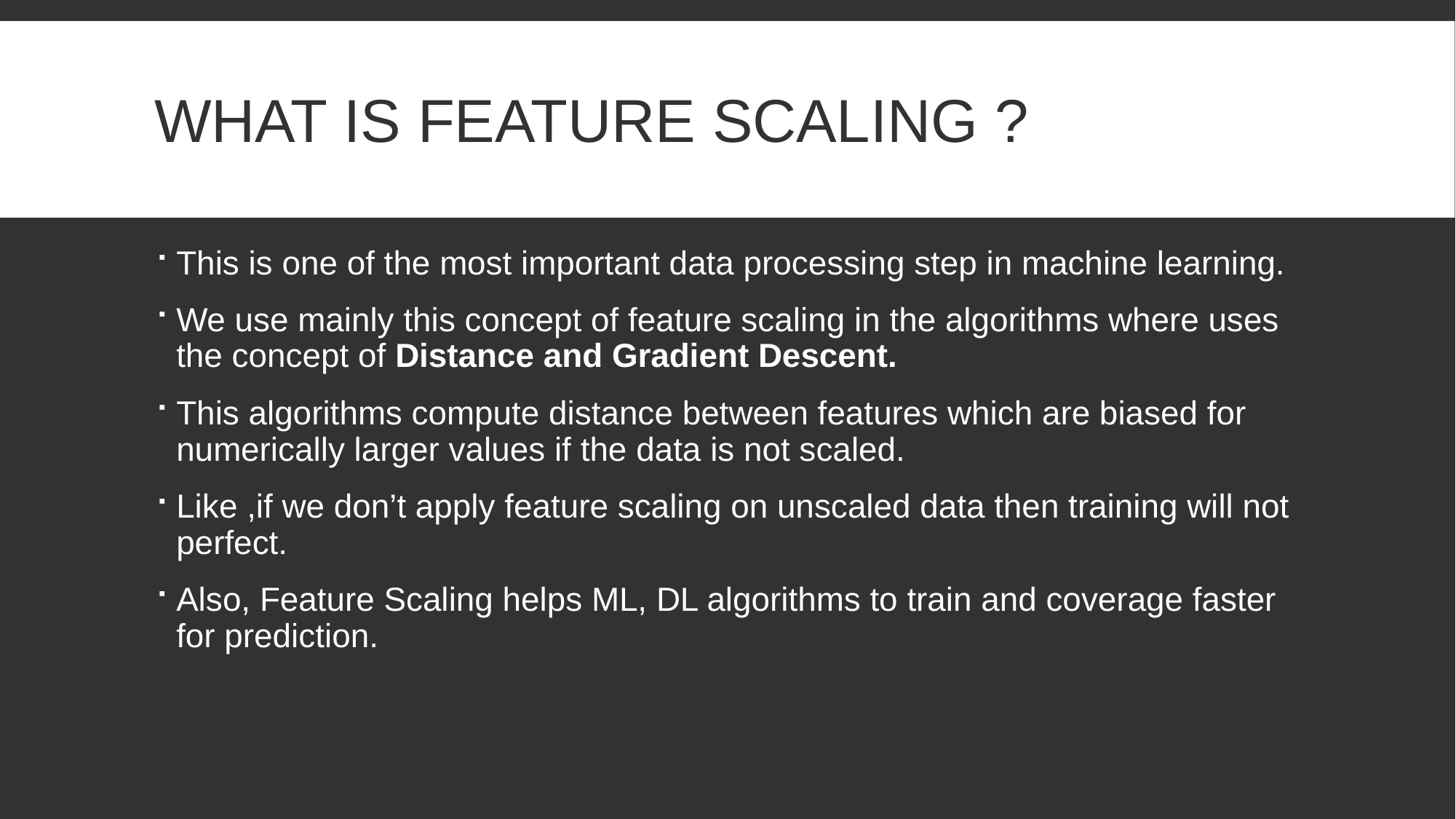

# What is feature scaling ?
This is one of the most important data processing step in machine learning.
We use mainly this concept of feature scaling in the algorithms where uses the concept of Distance and Gradient Descent.
This algorithms compute distance between features which are biased for numerically larger values if the data is not scaled.
Like ,if we don’t apply feature scaling on unscaled data then training will not perfect.
Also, Feature Scaling helps ML, DL algorithms to train and coverage faster for prediction.